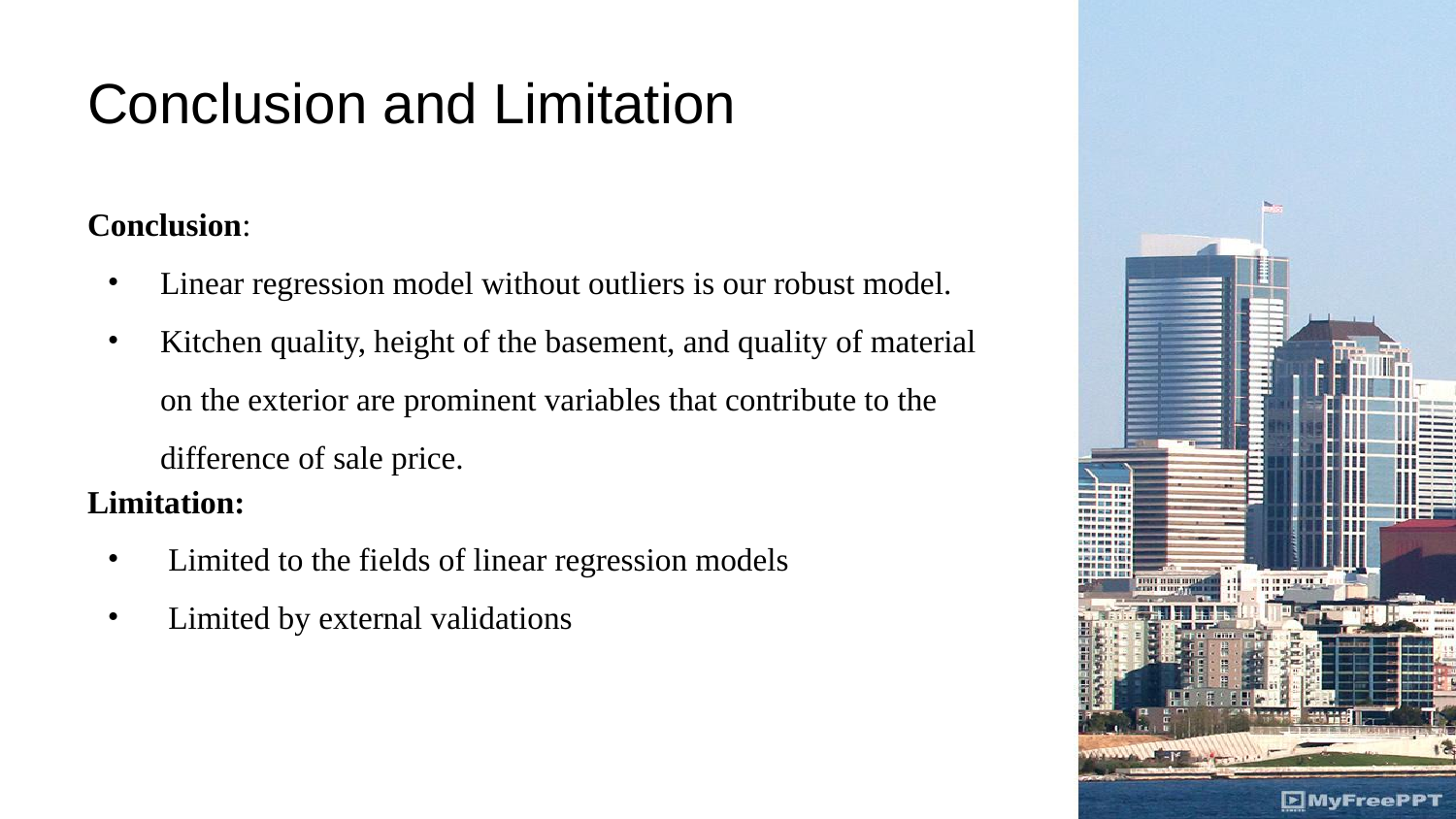

# Conclusion and Limitation
Conclusion:
Linear regression model without outliers is our robust model.
Kitchen quality, height of the basement, and quality of material on the exterior are prominent variables that contribute to the difference of sale price.
Limitation:
 Limited to the fields of linear regression models
 Limited by external validations